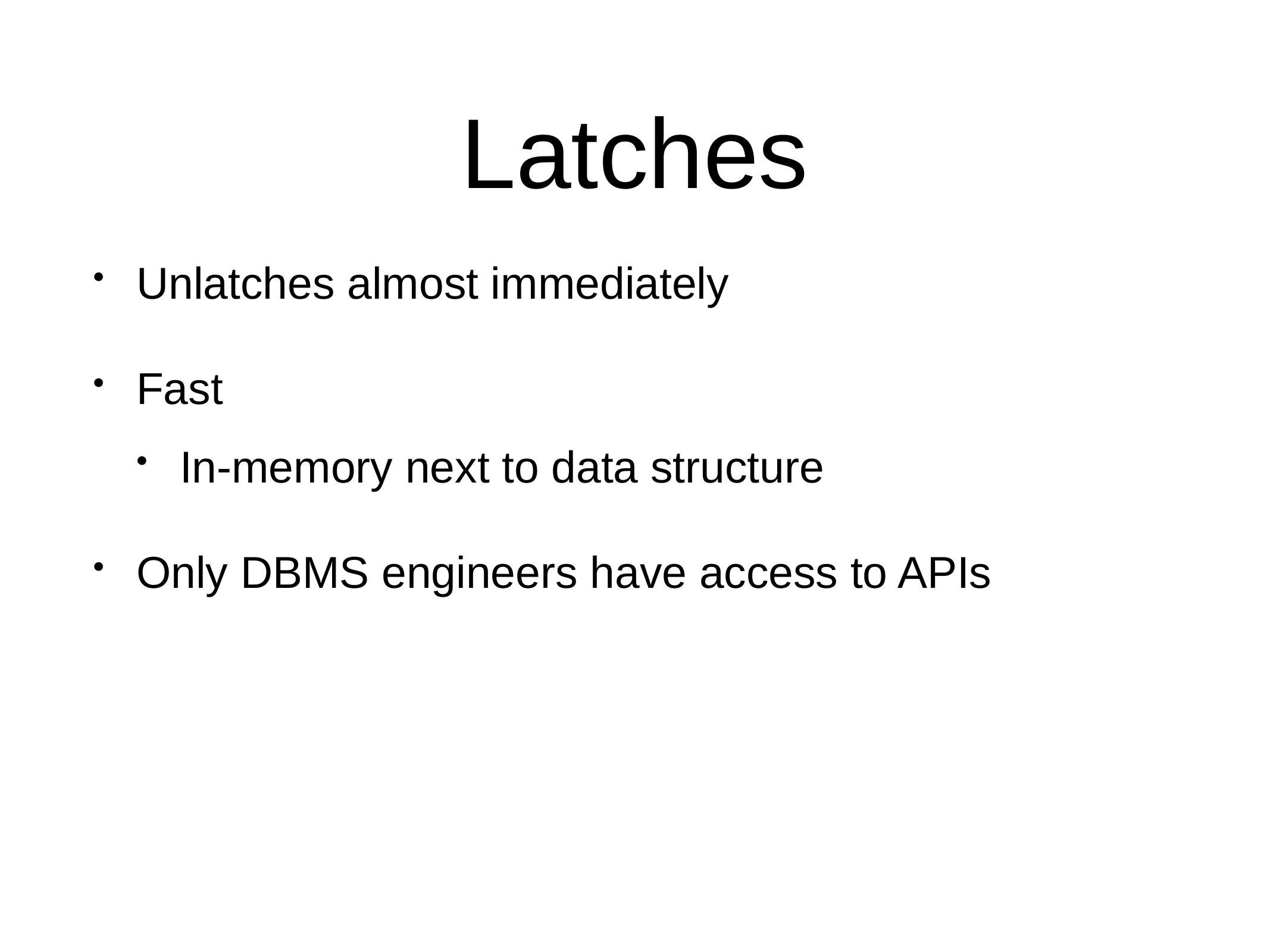

# Latches
Unlatches almost immediately
Fast
In-memory next to data structure
Only DBMS engineers have access to APIs